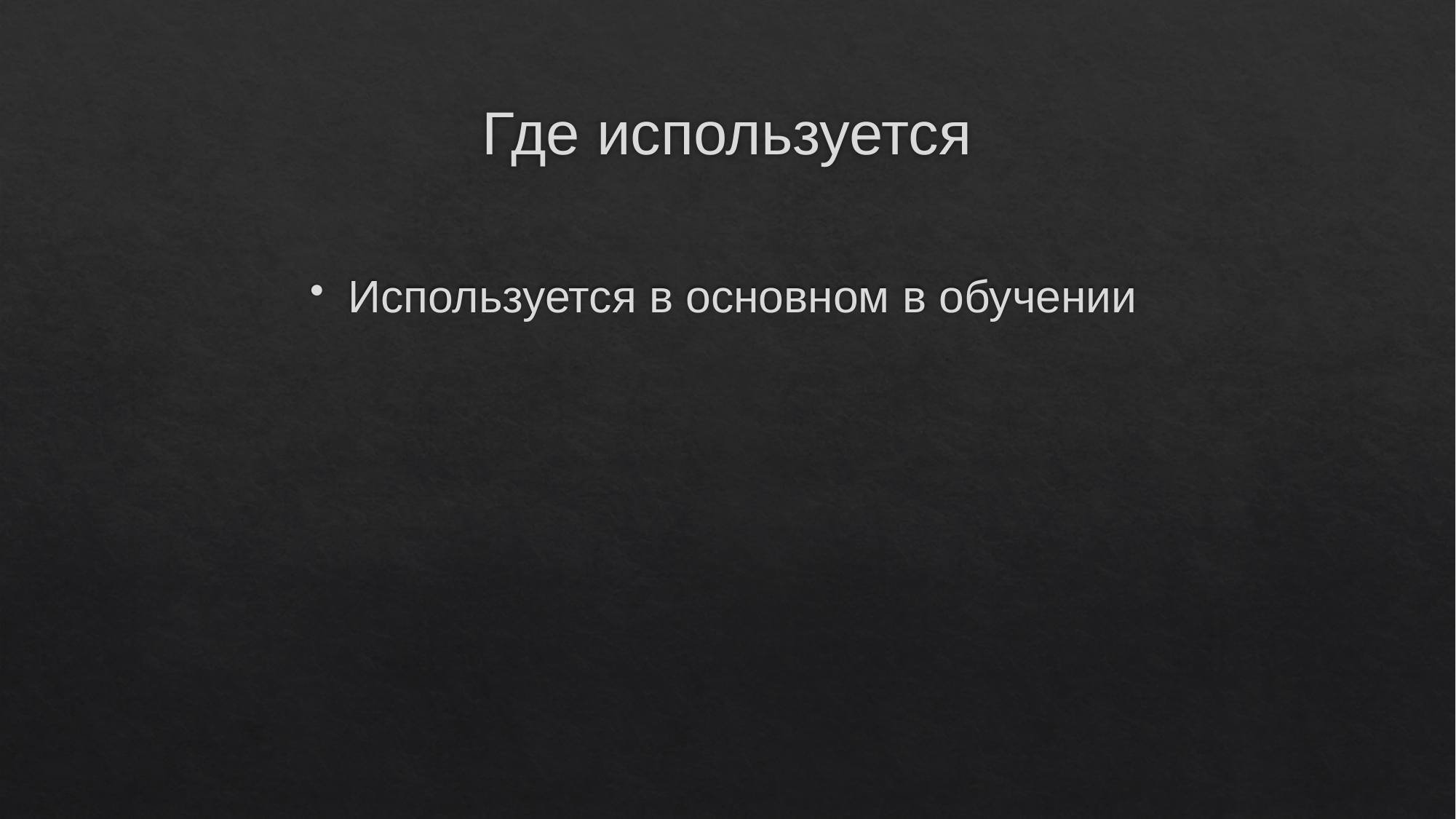

# Где используется
Используется в основном в обучении